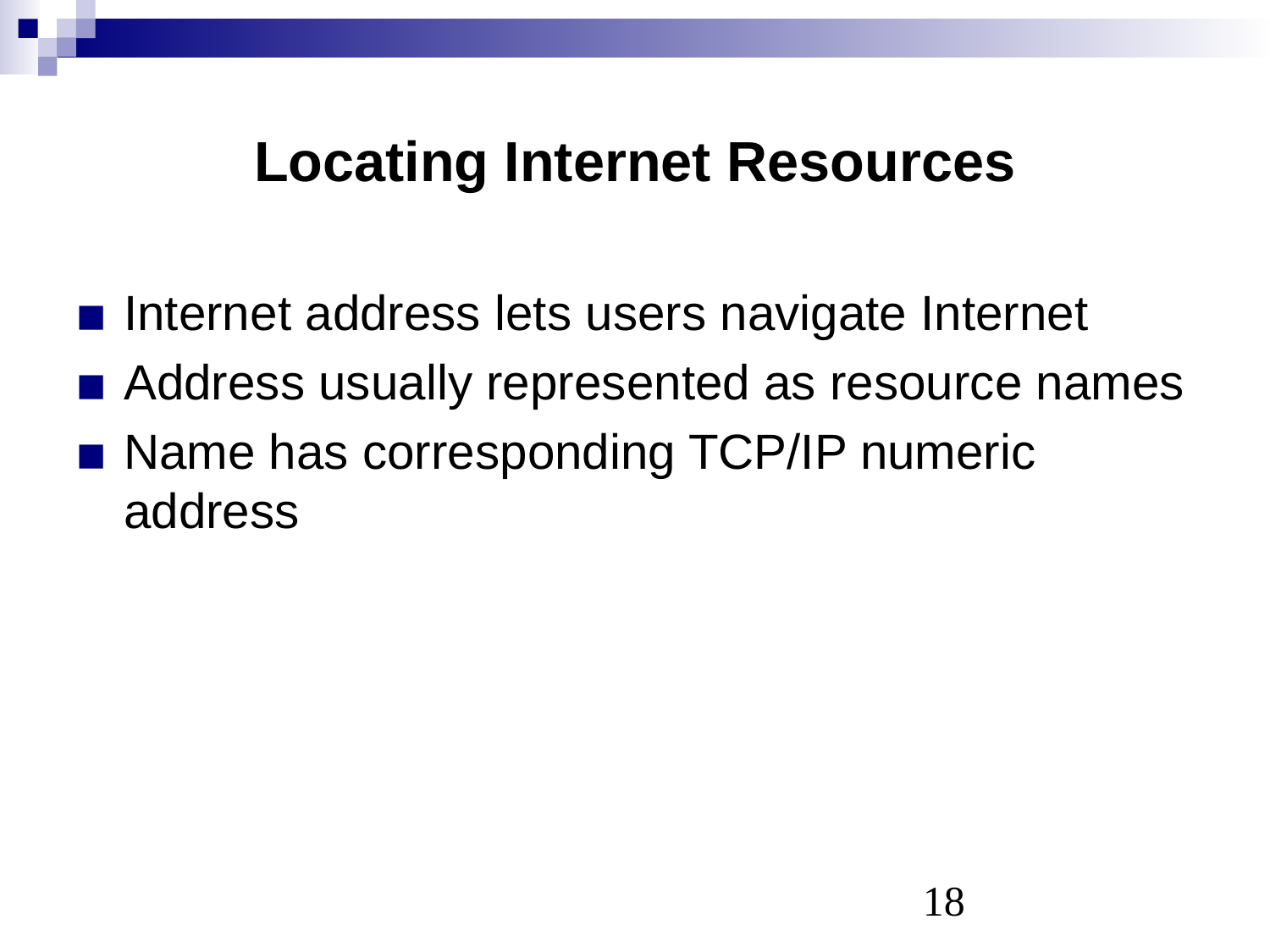

# Locating Internet Resources
Internet address lets users navigate Internet
Address usually represented as resource names
Name has corresponding TCP/IP numeric address
18